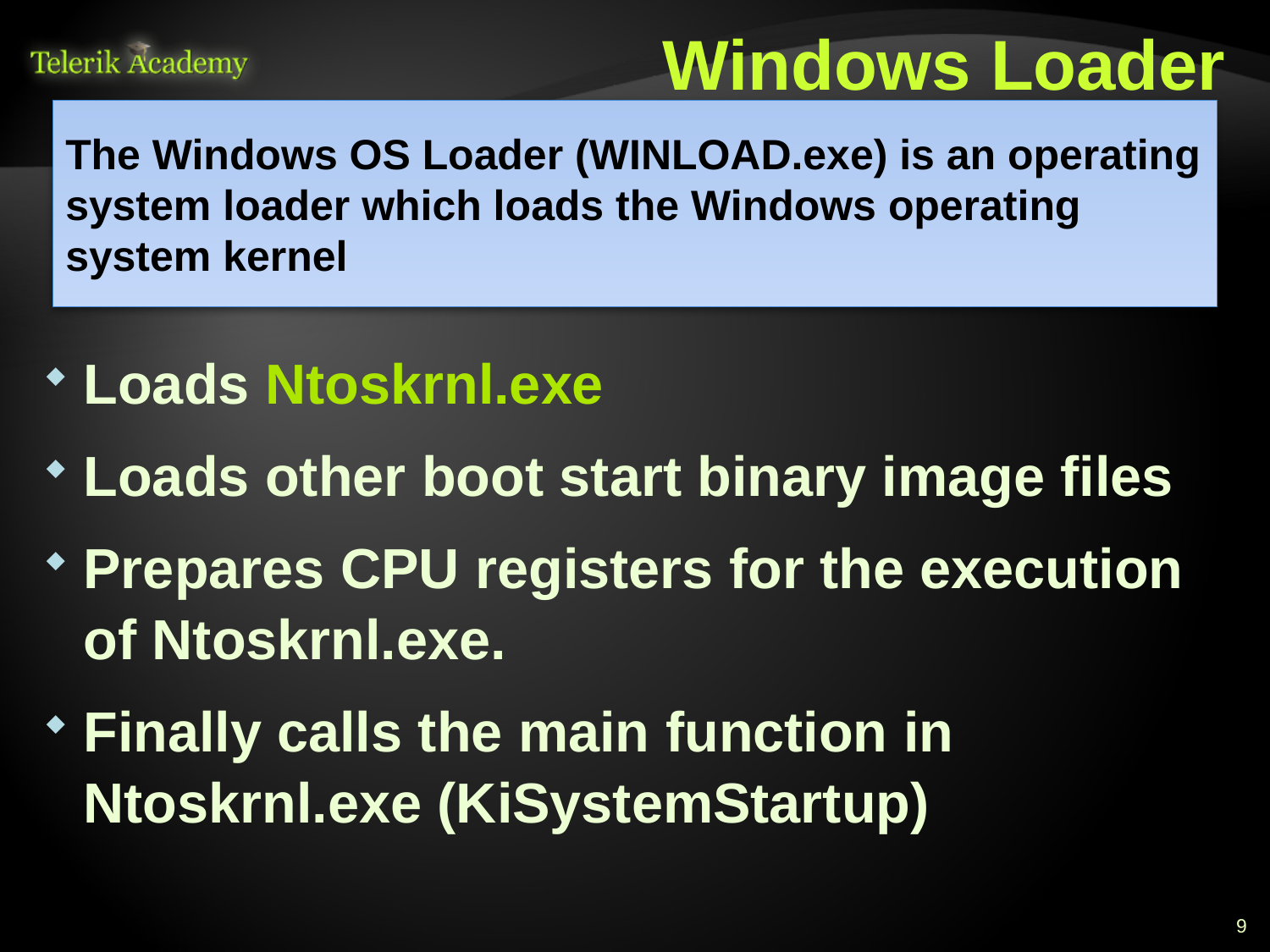

# Windows Loader
The Windows OS Loader (WINLOAD.exe) is an operating system loader which loads the Windows operating system kernel
Loads Ntoskrnl.exe
Loads other boot start binary image files
Prepares CPU registers for the execution of Ntoskrnl.exe.
Finally calls the main function in Ntoskrnl.exe (KiSystemStartup)
9